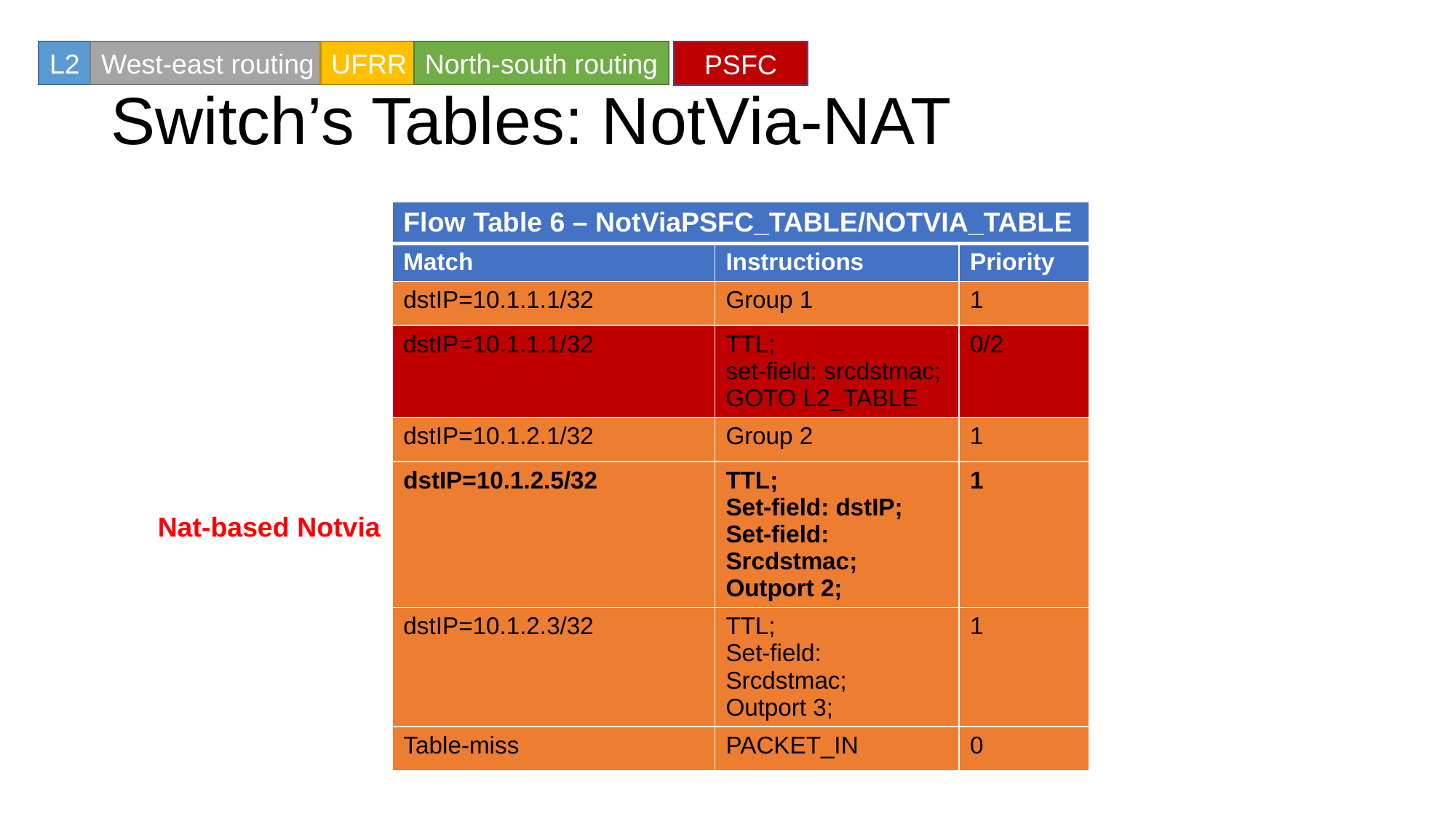

L2
West-east routing
UFRR
North-south routing
PSFC
# Switch’s Tables: NotVia-NAT
| Flow Table 6 – NotViaPSFC\_TABLE/NOTVIA\_TABLE |  |  |
| --- | --- | --- |
| Match | Instructions | Priority |
| dstIP=10.1.1.1/32 | Group 1 | 1 |
| dstIP=10.1.1.1/32 | TTL; set-field: srcdstmac; GOTO L2\_TABLE | 0/2 |
| dstIP=10.1.2.1/32 | Group 2 | 1 |
| dstIP=10.1.2.5/32 | TTL; Set-field: dstIP; Set-field: Srcdstmac; Outport 2; | 1 |
| dstIP=10.1.2.3/32 | TTL; Set-field: Srcdstmac; Outport 3; | 1 |
| Table-miss | PACKET\_IN | 0 |
Nat-based Notvia